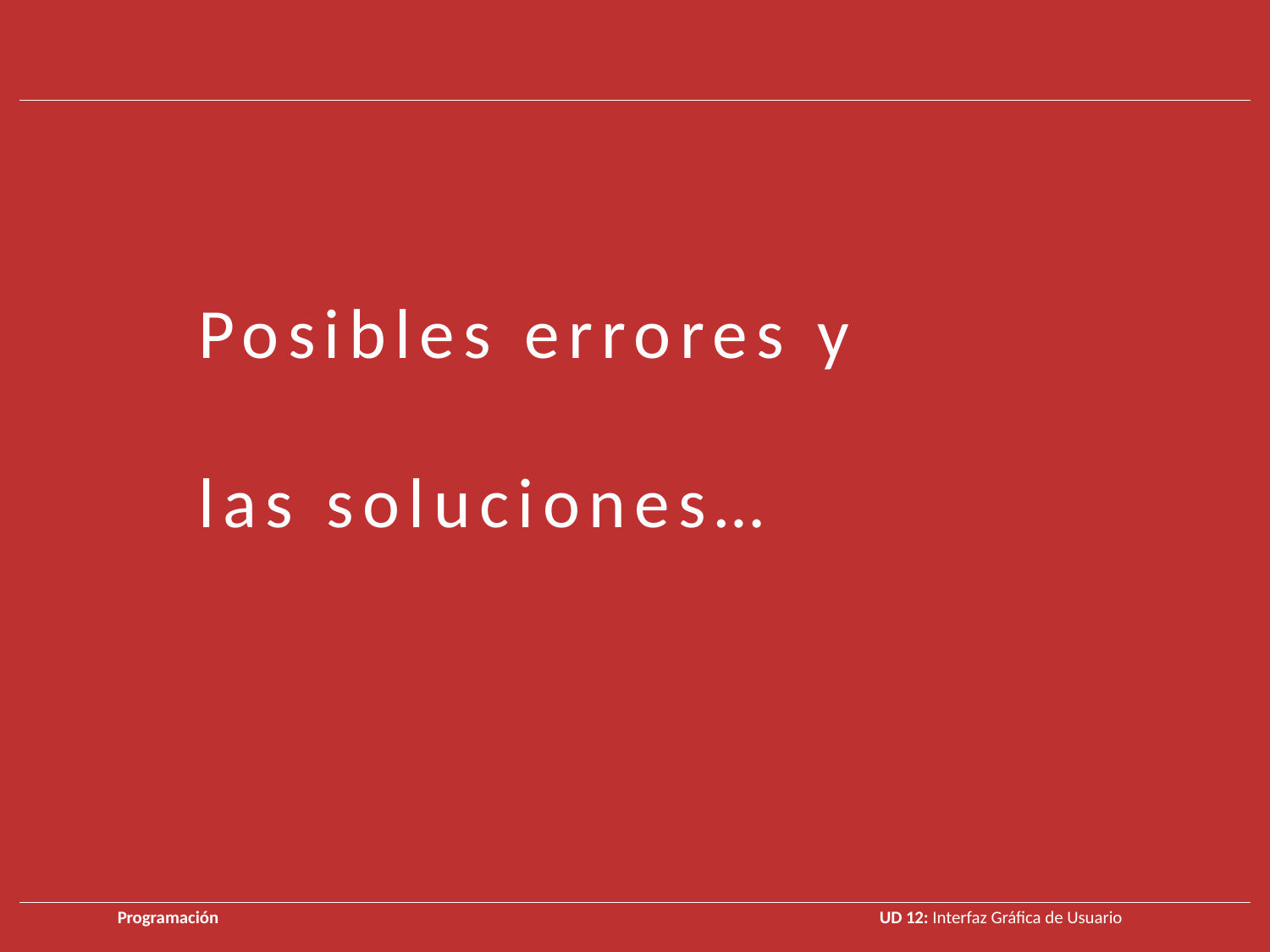

Posibles errores y

las soluciones…
Programación       					UD 12: Interfaz Gráfica de Usuario